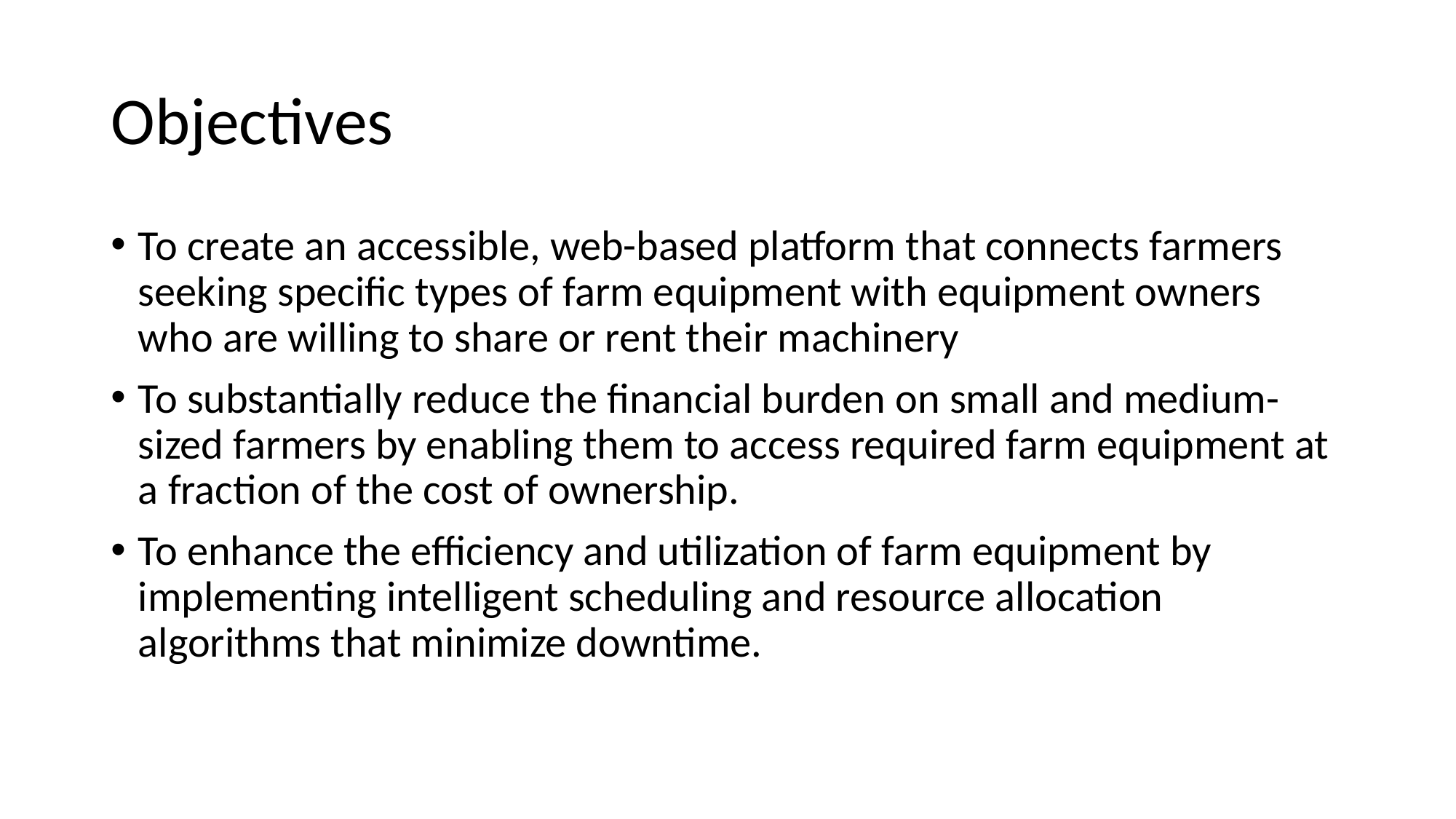

# Objectives
To create an accessible, web-based platform that connects farmers seeking specific types of farm equipment with equipment owners who are willing to share or rent their machinery
To substantially reduce the financial burden on small and medium-sized farmers by enabling them to access required farm equipment at a fraction of the cost of ownership.
To enhance the efficiency and utilization of farm equipment by implementing intelligent scheduling and resource allocation algorithms that minimize downtime.